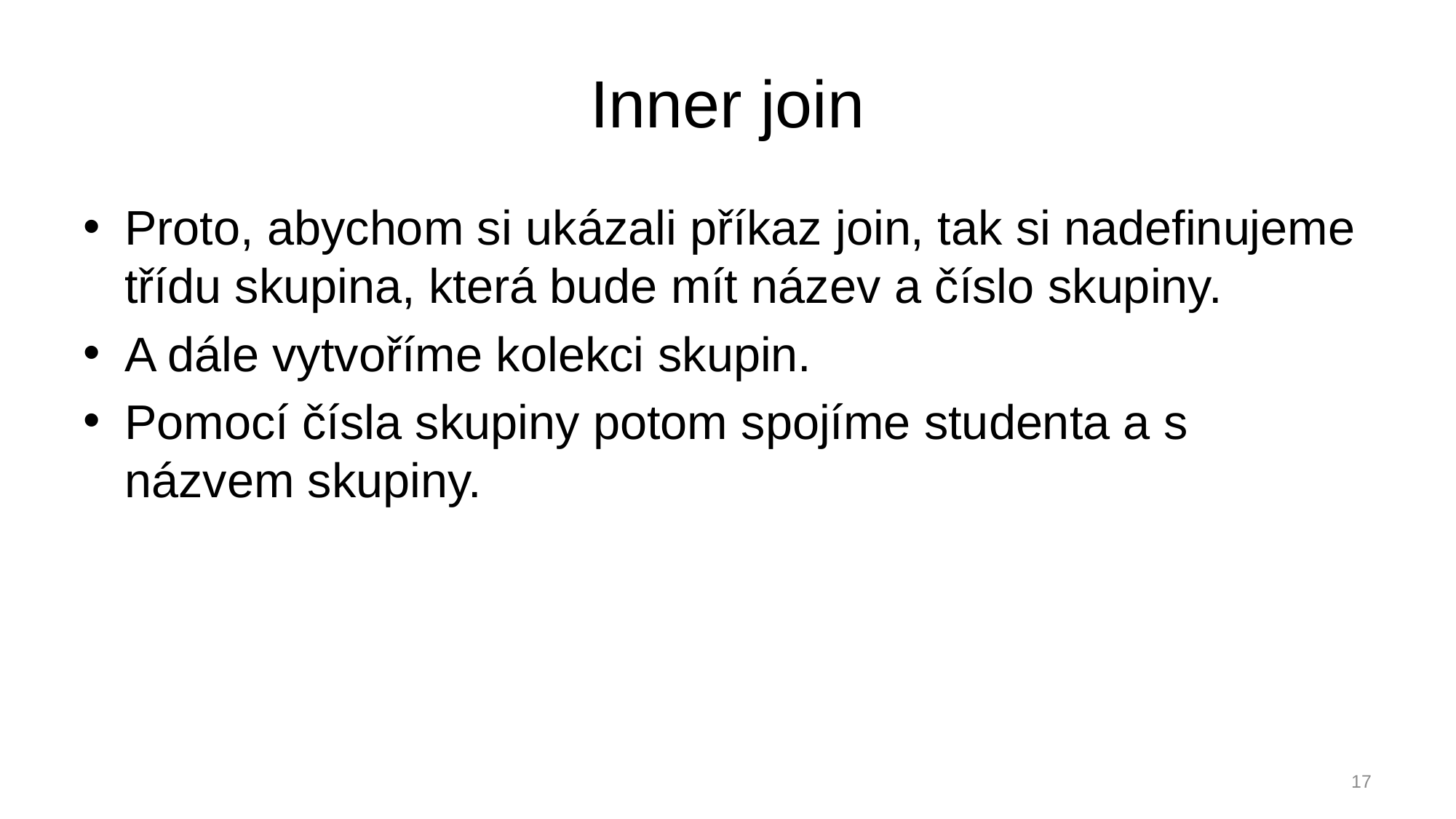

# Inner join
Proto, abychom si ukázali příkaz join, tak si nadefinujeme třídu skupina, která bude mít název a číslo skupiny.
A dále vytvoříme kolekci skupin.
Pomocí čísla skupiny potom spojíme studenta a s názvem skupiny.
17